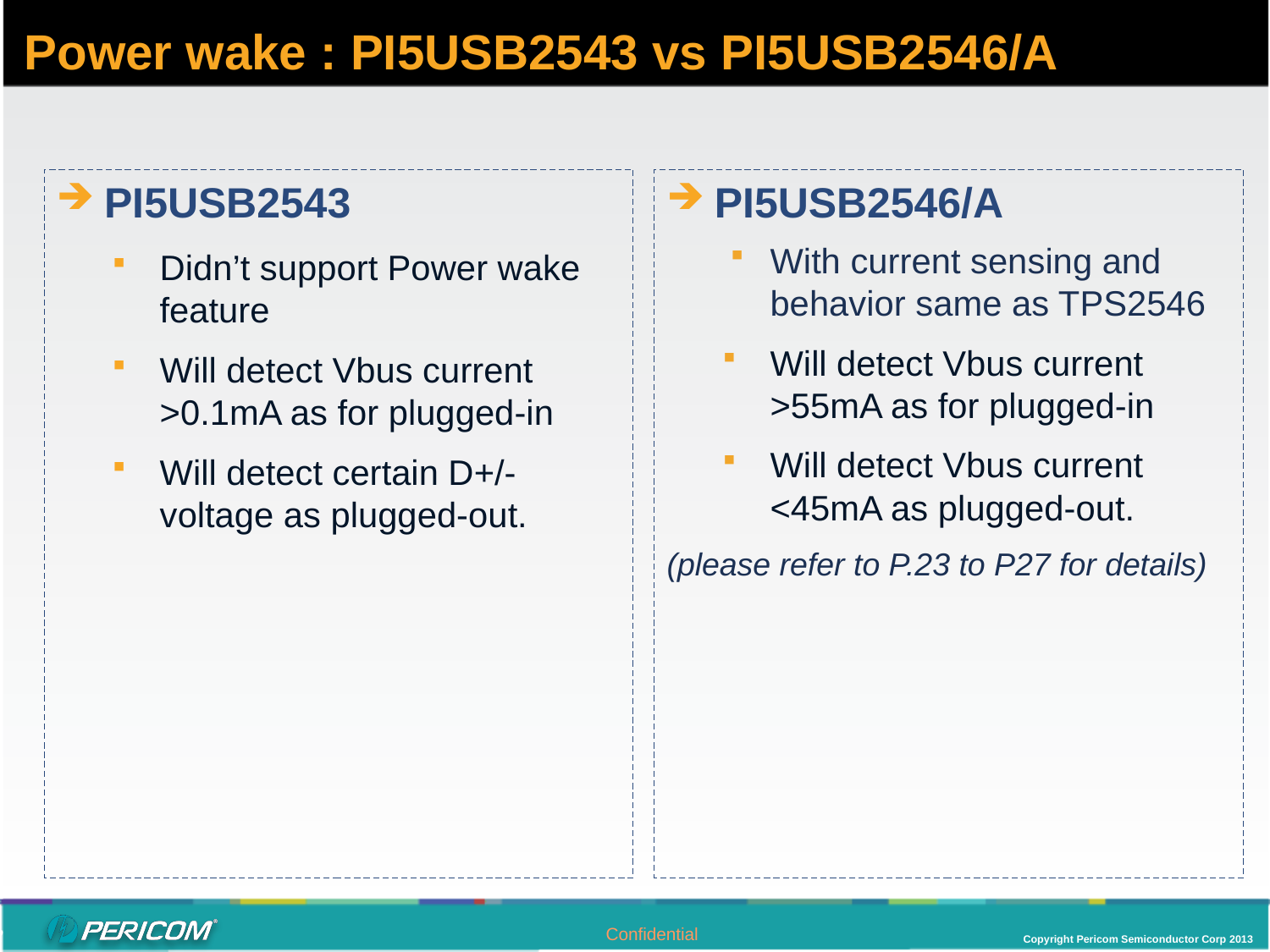

# Power wake : PI5USB2543 vs PI5USB2546/A
PI5USB2543
Didn’t support Power wake feature
Will detect Vbus current >0.1mA as for plugged-in
Will detect certain D+/- voltage as plugged-out.

PI5USB2546/A
With current sensing and behavior same as TPS2546
Will detect Vbus current >55mA as for plugged-in
Will detect Vbus current <45mA as plugged-out.
(please refer to P.23 to P27 for details)